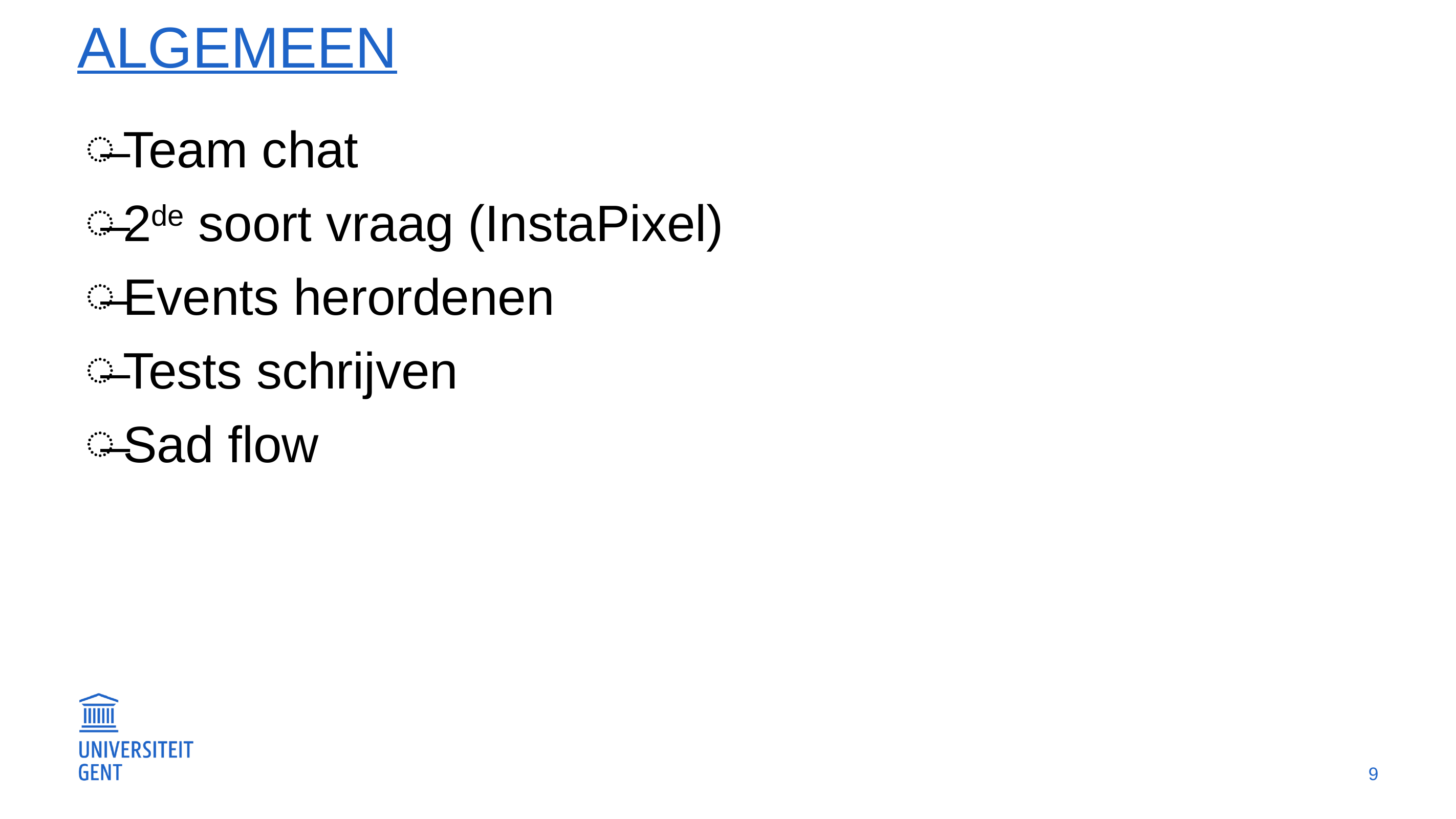

# Algemeen
Team chat
2de soort vraag (InstaPixel)
Events herordenen
Tests schrijven
Sad flow

9